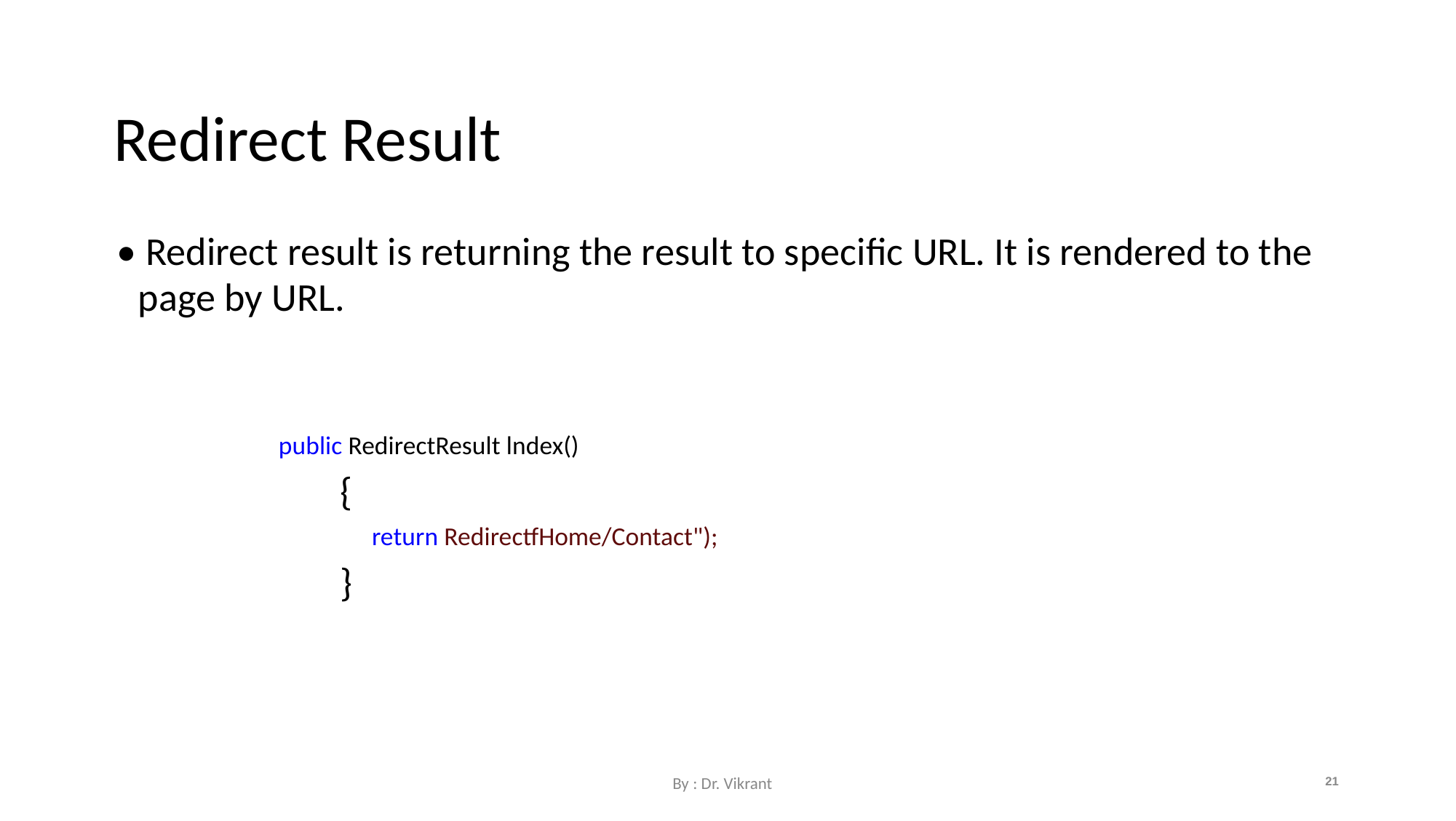

Redirect Result
• Redirect result is returning the result to specific URL. It is rendered to the page by URL.
public RedirectResult lndex()
{
return RedirectfHome/Contact");
}
By : Dr. Vikrant
21